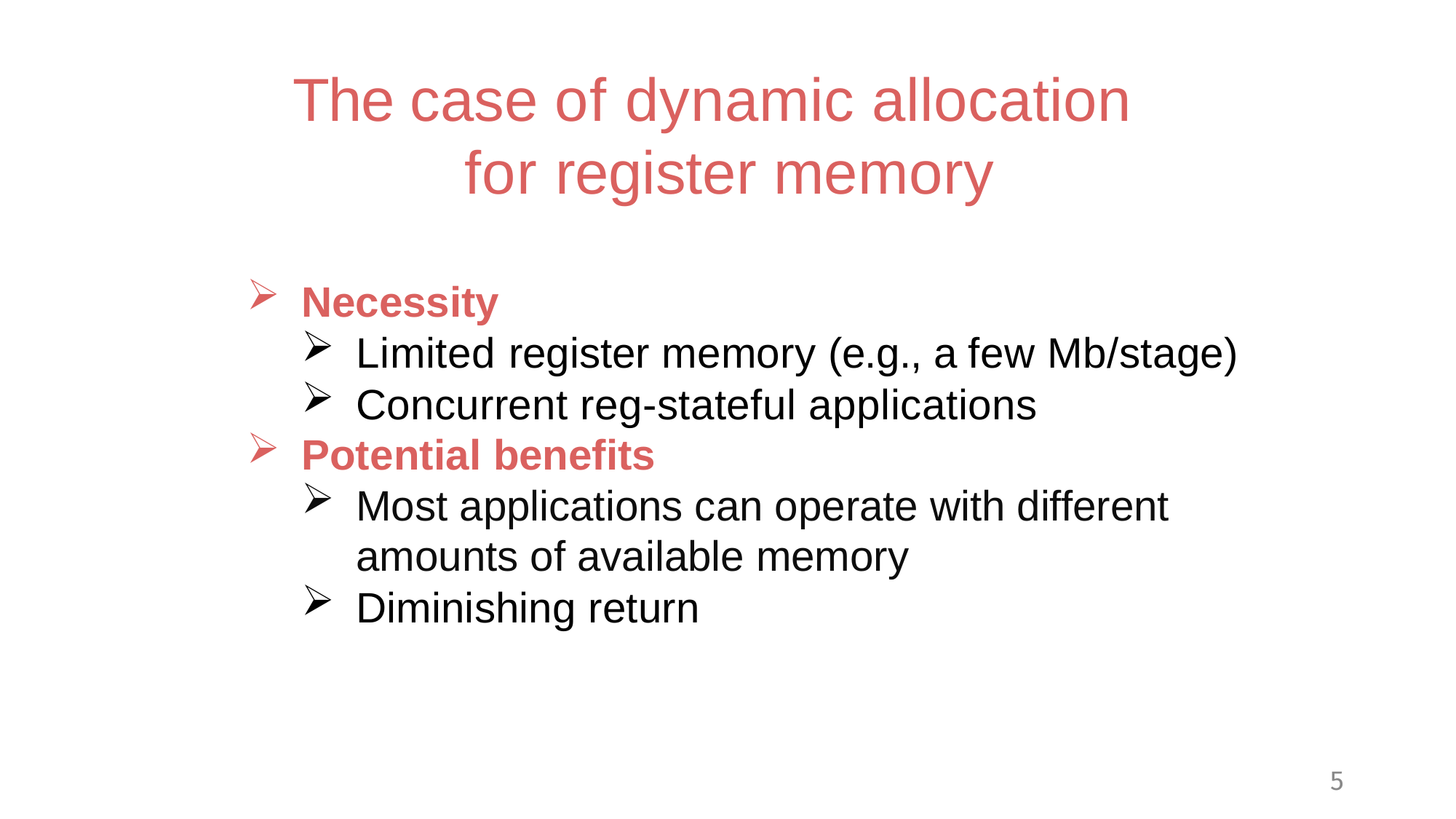

# The case of dynamic allocation  for register memory
Necessity
Limited register memory (e.g., a few Mb/stage)
Concurrent reg-stateful applications
Potential benefits
Most applications can operate with different amounts of available memory
Diminishing return
5